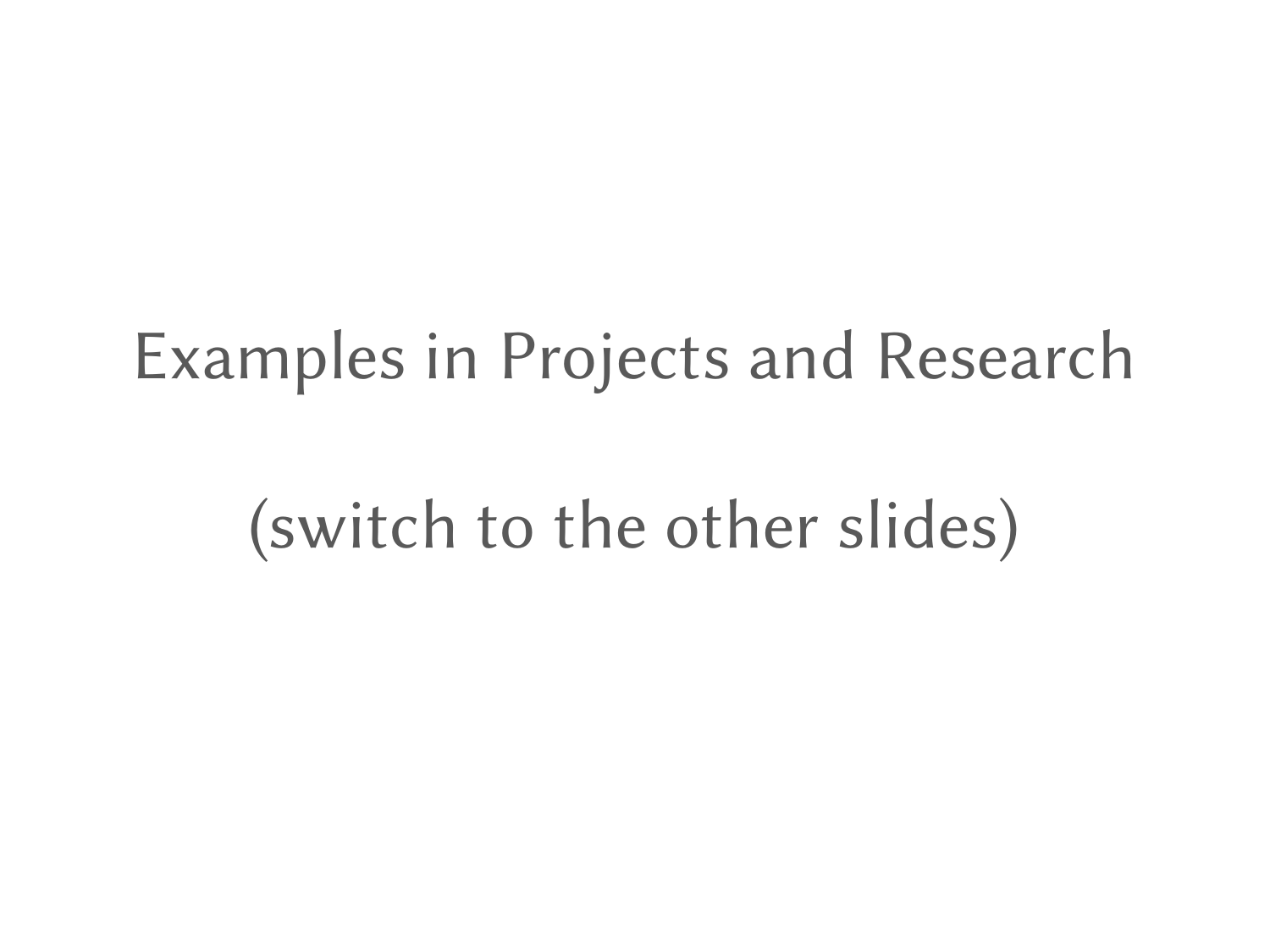

Examples in Projects and Research

(switch to the other slides)